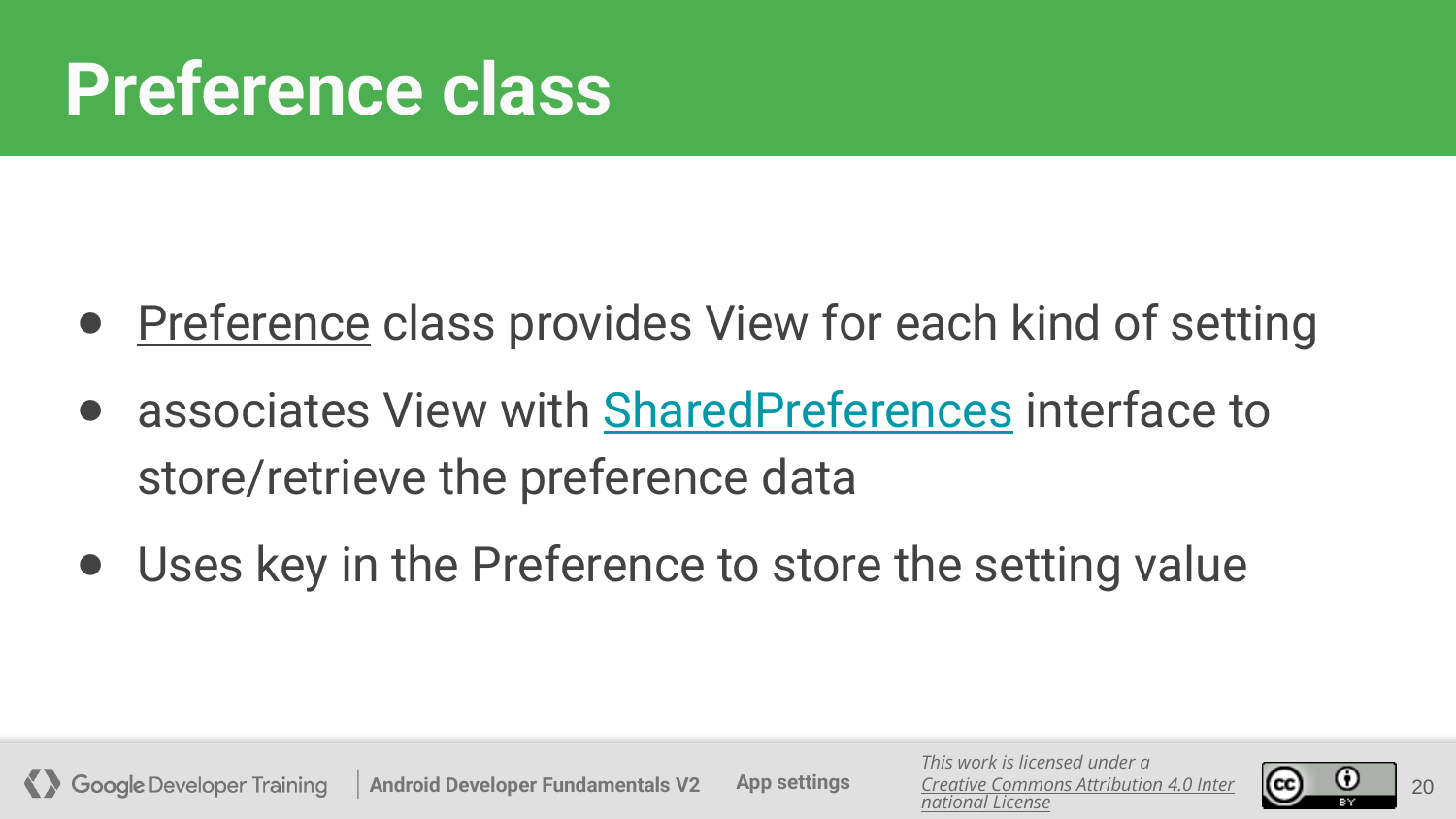

# Preference class
Preference class provides View for each kind of setting
associates View with SharedPreferences interface to store/retrieve the preference data
Uses key in the Preference to store the setting value
20